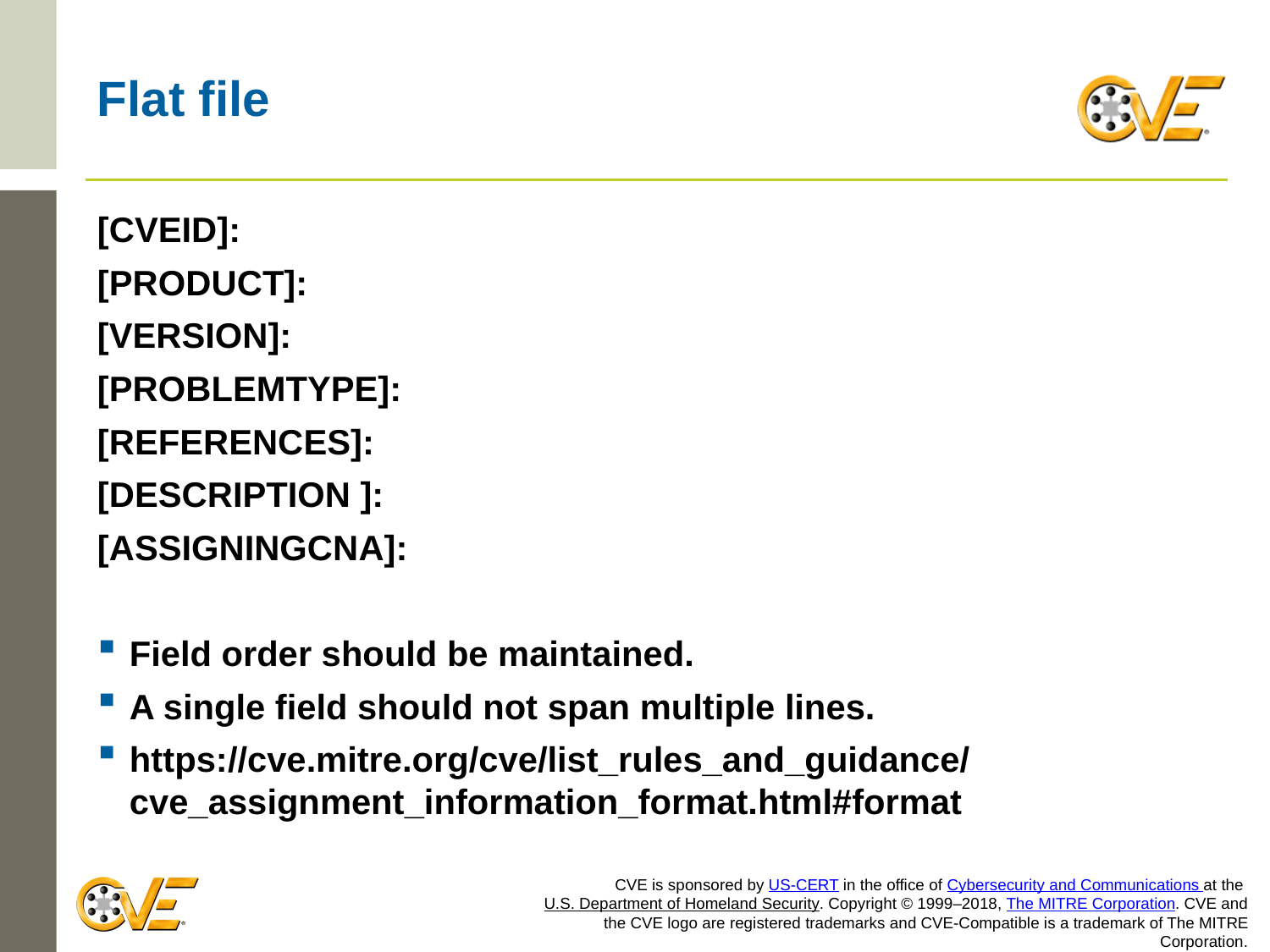

# Flat file
[CVEID]:
[PRODUCT]:
[VERSION]:
[PROBLEMTYPE]:
[REFERENCES]:
[DESCRIPTION ]:
[ASSIGNINGCNA]:

Field order should be maintained.
A single field should not span multiple lines.
https://cve.mitre.org/cve/list_rules_and_guidance/cve_assignment_information_format.html#format